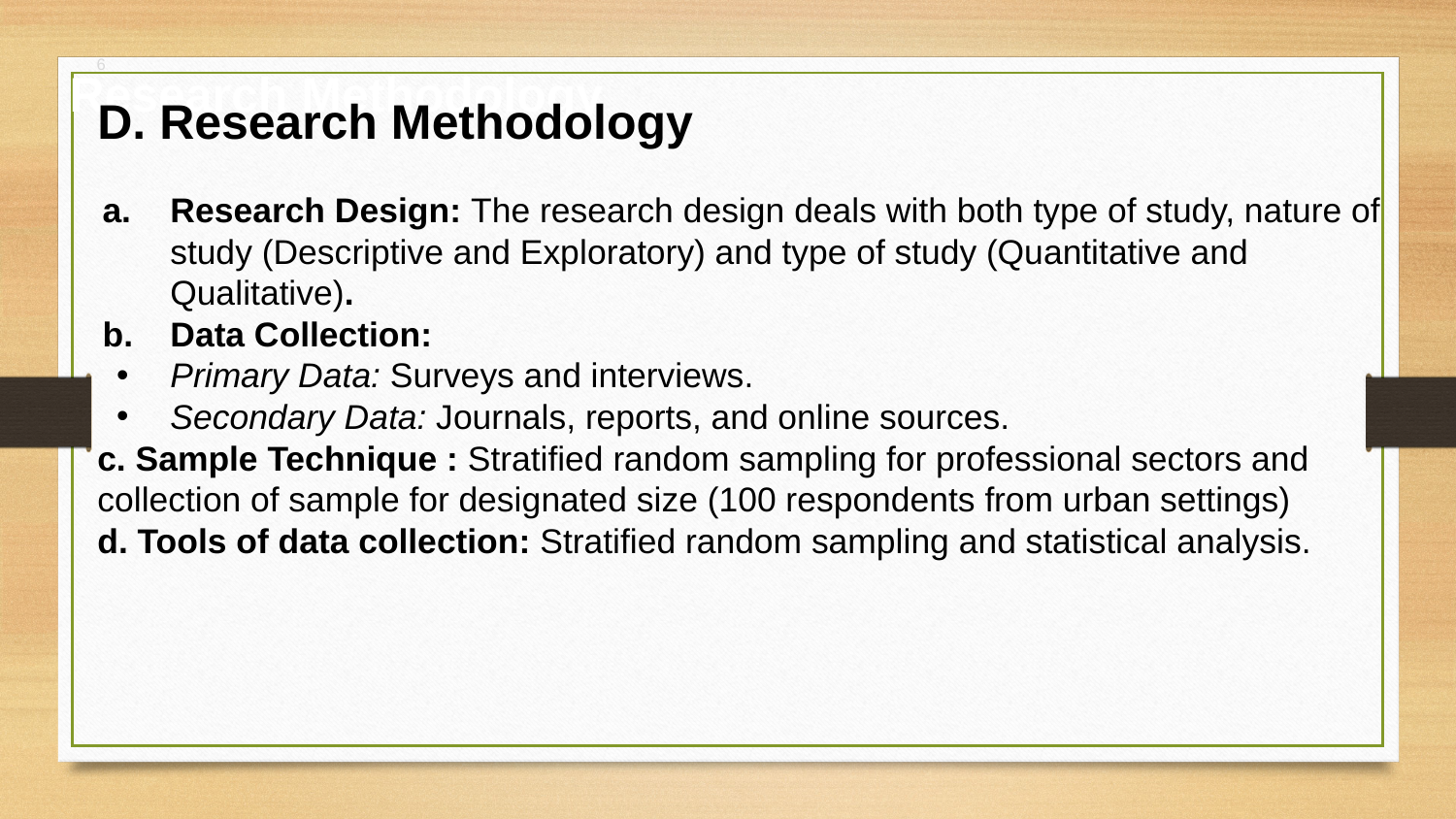

6
Research Methodology
D. Research Methodology
Research Design: The research design deals with both type of study, nature of study (Descriptive and Exploratory) and type of study (Quantitative and Qualitative).
Data Collection:
Primary Data: Surveys and interviews.
Secondary Data: Journals, reports, and online sources.
c. Sample Technique : Stratified random sampling for professional sectors and collection of sample for designated size (100 respondents from urban settings)
d. Tools of data collection: Stratified random sampling and statistical analysis.